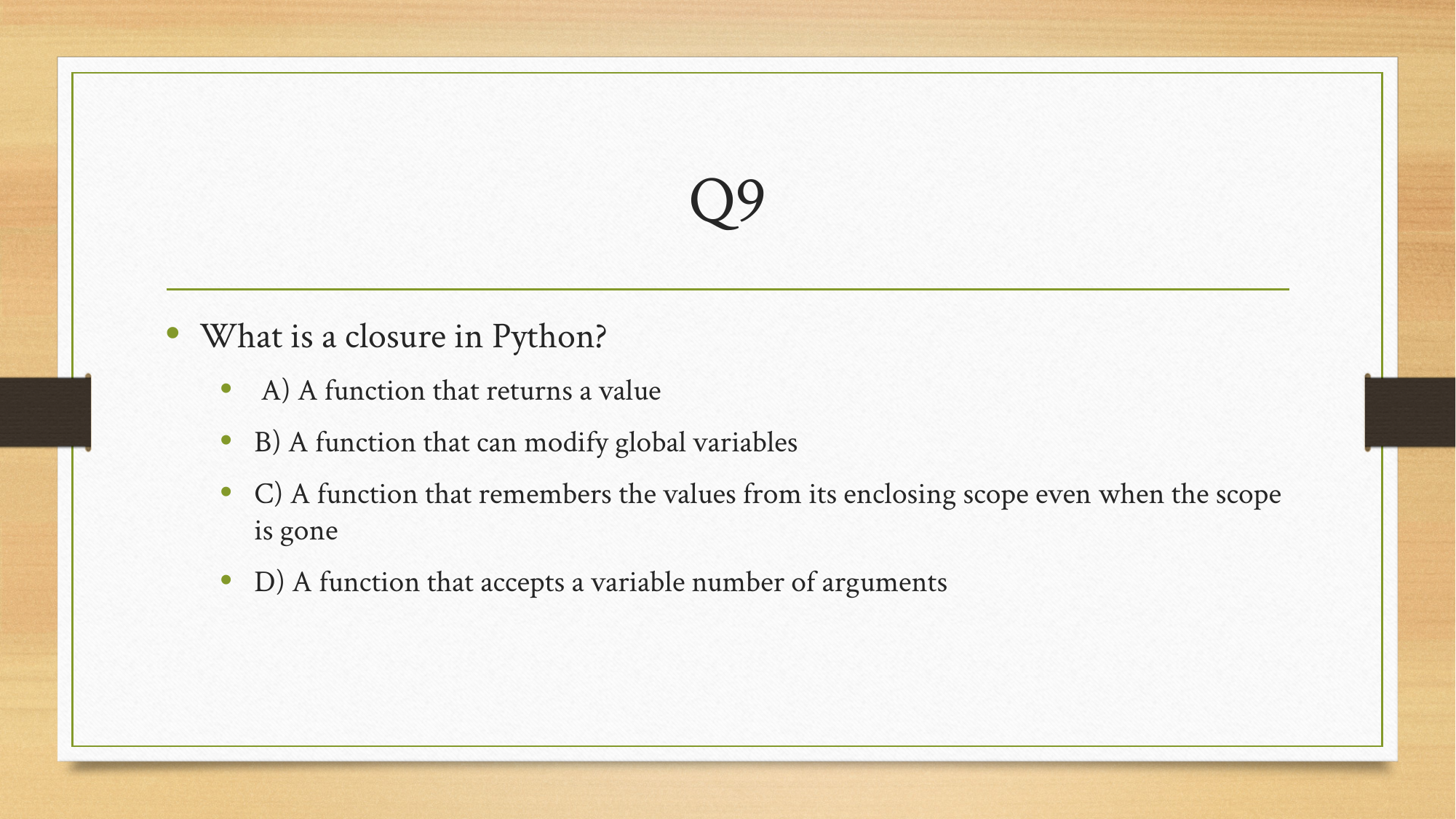

# Q9
What is a closure in Python?
 A) A function that returns a value
B) A function that can modify global variables
C) A function that remembers the values from its enclosing scope even when the scope is gone
D) A function that accepts a variable number of arguments